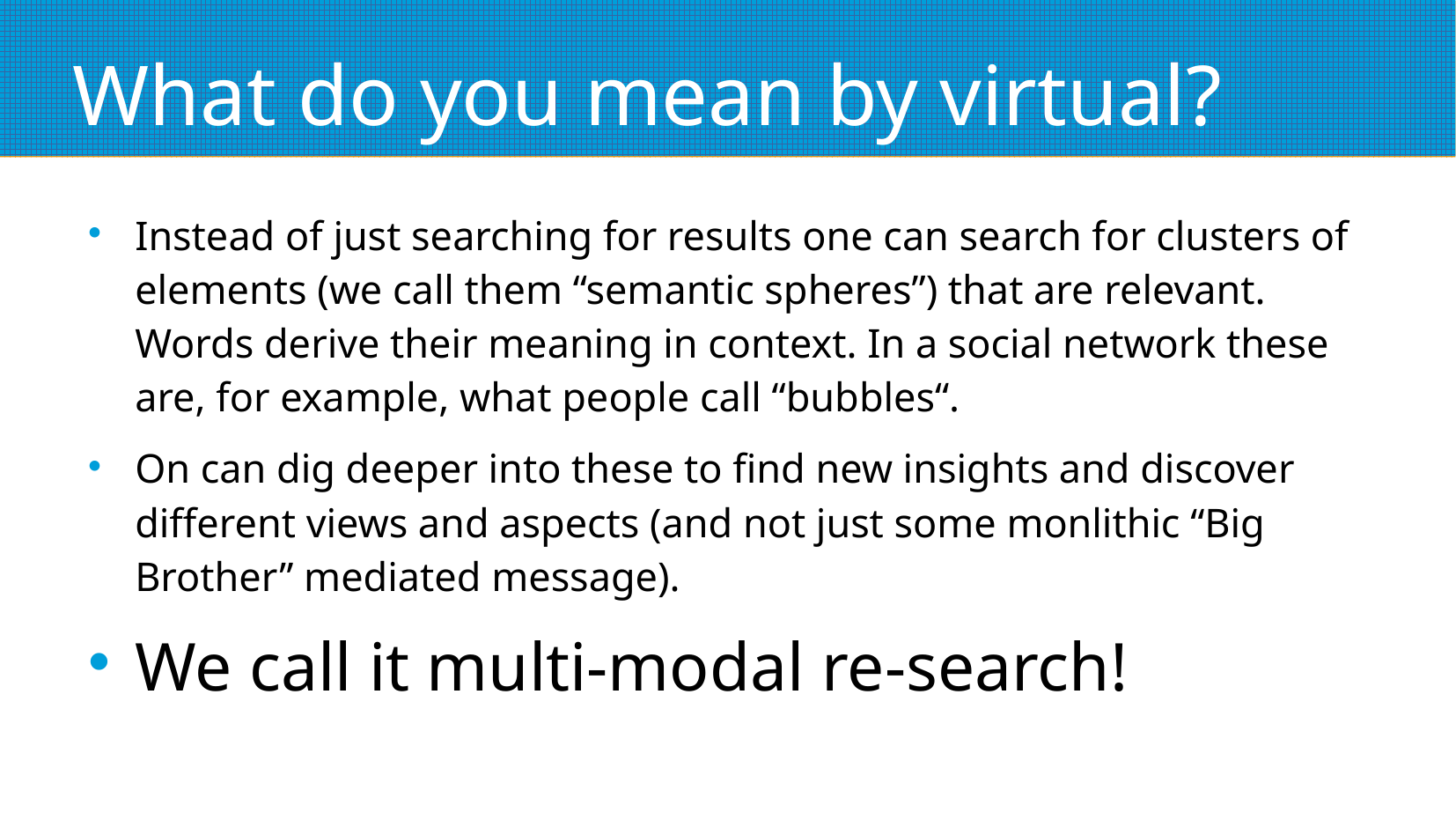

# What do you mean by virtual?
Instead of just searching for results one can search for clusters of elements (we call them “semantic spheres”) that are relevant. Words derive their meaning in context. In a social network these are, for example, what people call “bubbles“.
On can dig deeper into these to find new insights and discover different views and aspects (and not just some monlithic “Big Brother” mediated message).
We call it multi-modal re-search!